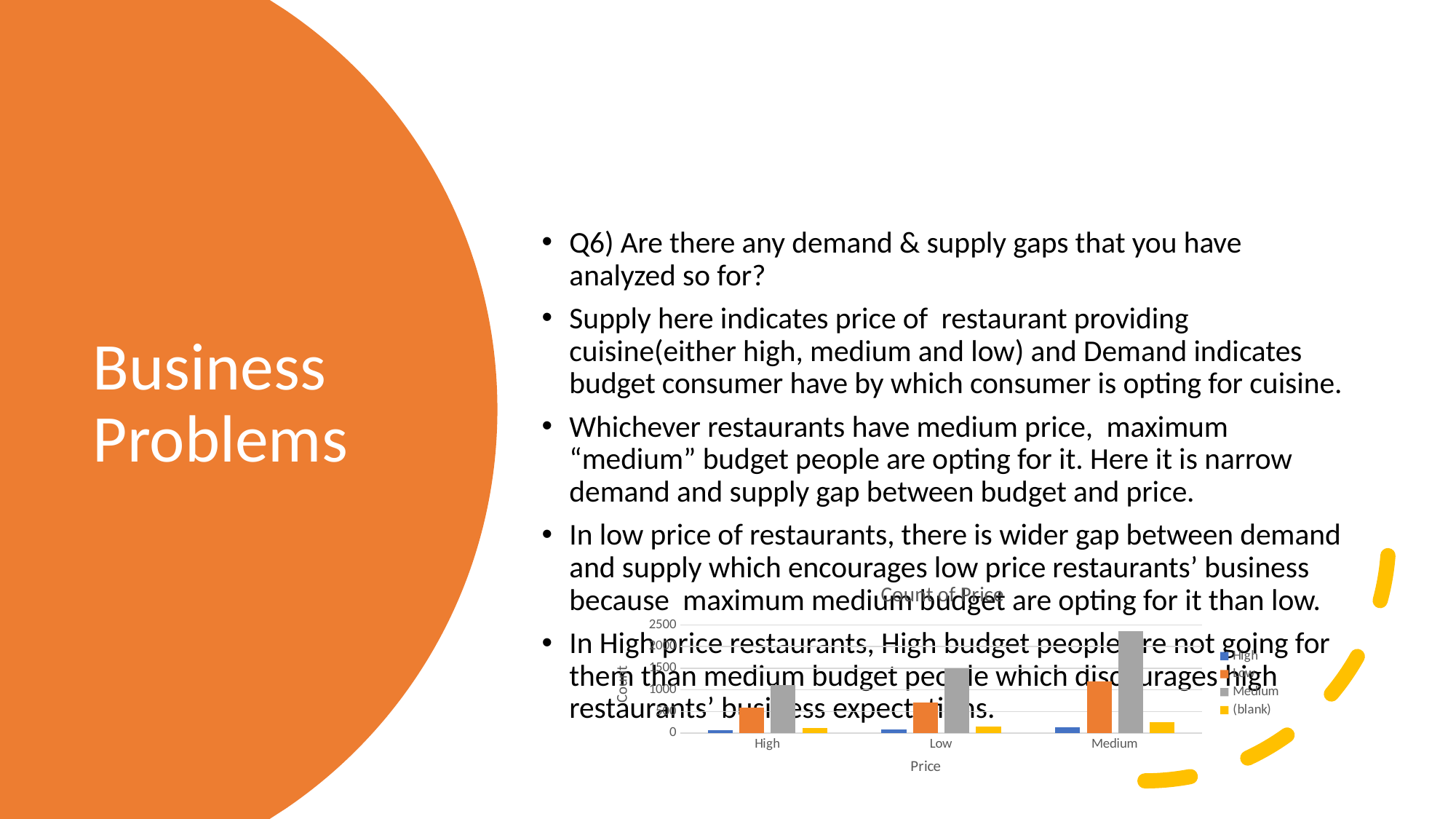

# Business Problems
Q6) Are there any demand & supply gaps that you have analyzed so for?
Supply here indicates price of  restaurant providing cuisine(either high, medium and low) and Demand indicates budget consumer have by which consumer is opting for cuisine.
Whichever restaurants have medium price,  maximum “medium” budget people are opting for it. Here it is narrow demand and supply gap between budget and price.
In low price of restaurants, there is wider gap between demand and supply which encourages low price restaurants’ business because  maximum medium budget are opting for it than low.
In High price restaurants, High budget people are not going for them than medium budget people which discourages high restaurants’ business expectations.

### Chart: Count of Price

| Category | High | Low | Medium | (blank) |
|---|---|---|---|---|
| High | 67.0 | 592.0 | 1109.0 | 126.0 |
| Low | 88.0 | 703.0 | 1490.0 | 148.0 |
| Medium | 141.0 | 1195.0 | 2359.0 | 253.0 |